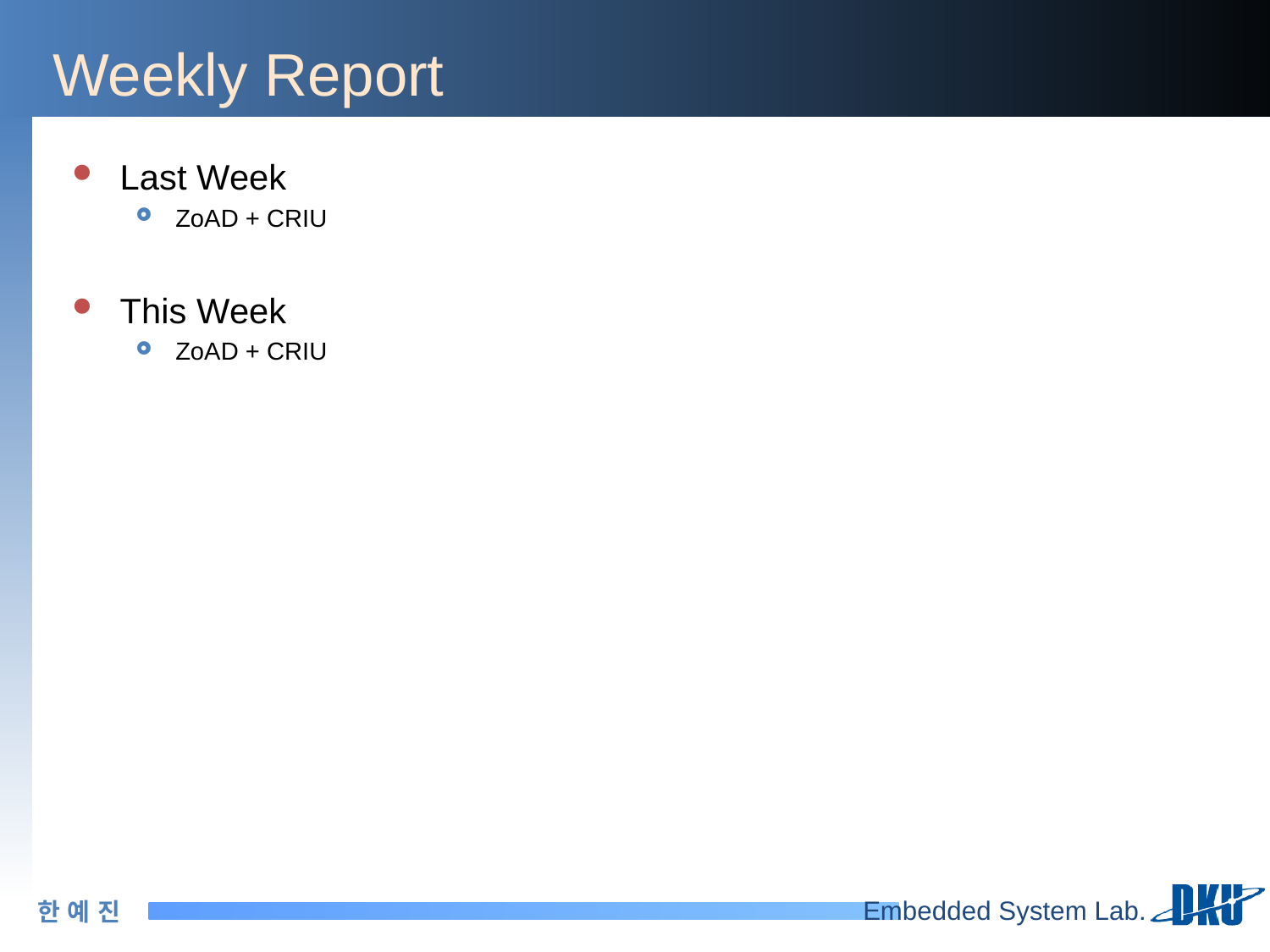

# Weekly Report
Last Week
ZoAD + CRIU

This Week
ZoAD + CRIU